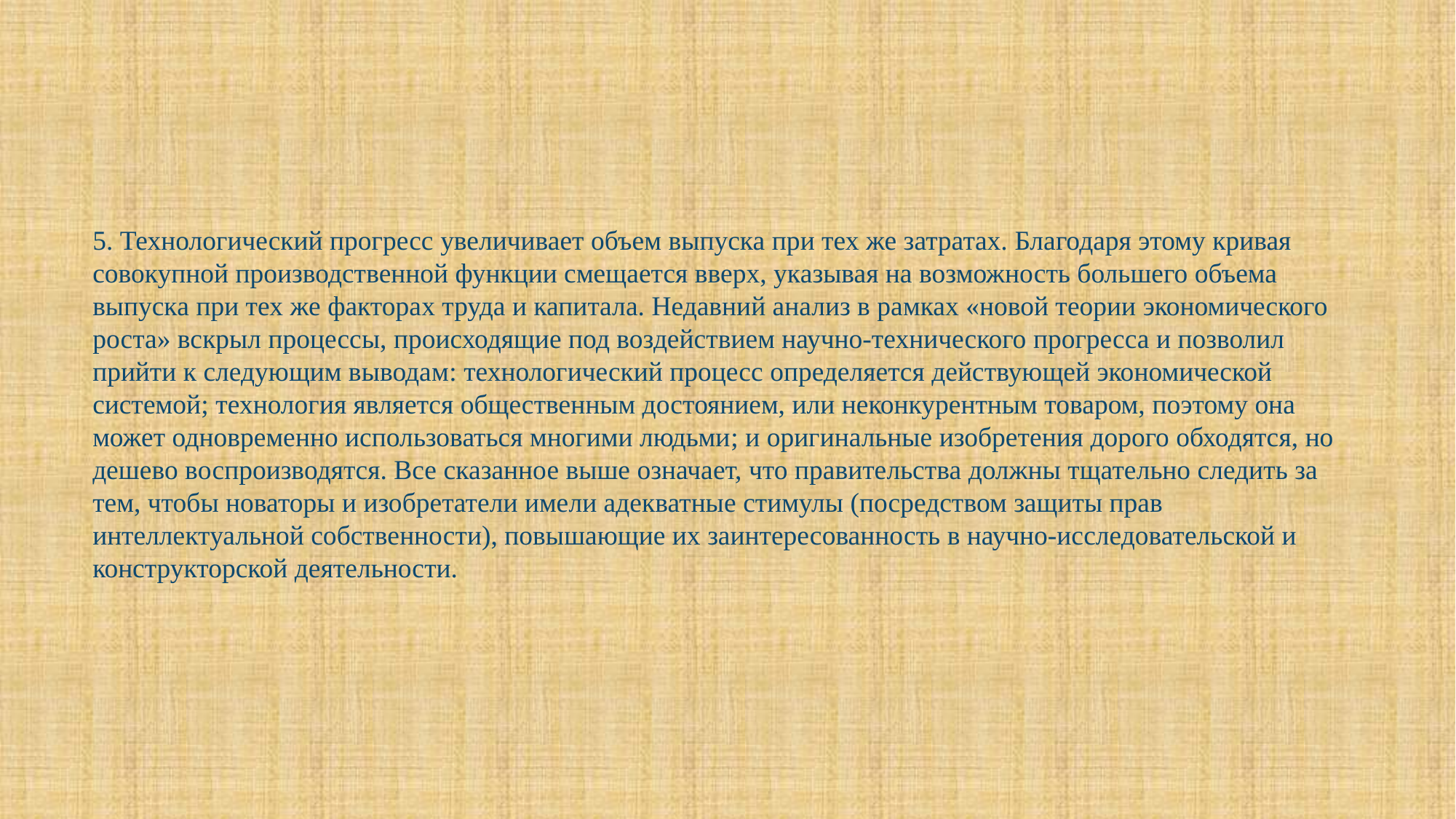

5. Технологический прогресс увеличивает объем выпуска при тех же затратах. Благодаря этому кривая совокупной производственной функции смещается вверх, указывая на возможность большего объема выпуска при тех же факторах труда и капитала. Недавний анализ в рамках «новой теории экономического роста» вскрыл процессы, происходящие под воздействием научно-технического прогресса и позволил прийти к следующим выводам: технологический процесс определяется действующей экономической системой; технология является общественным достоянием, или неконкурентным товаром, поэтому она может одновременно использоваться многими людьми; и оригинальные изобретения дорого обходятся, но дешево воспроизводятся. Все сказанное выше означает, что правительства должны тщательно следить за тем, чтобы новаторы и изобретатели имели адекватные стимулы (посредством защиты прав интеллектуальной собственности), повышающие их заинтересованность в научно-исследовательской и конструкторской деятельности.